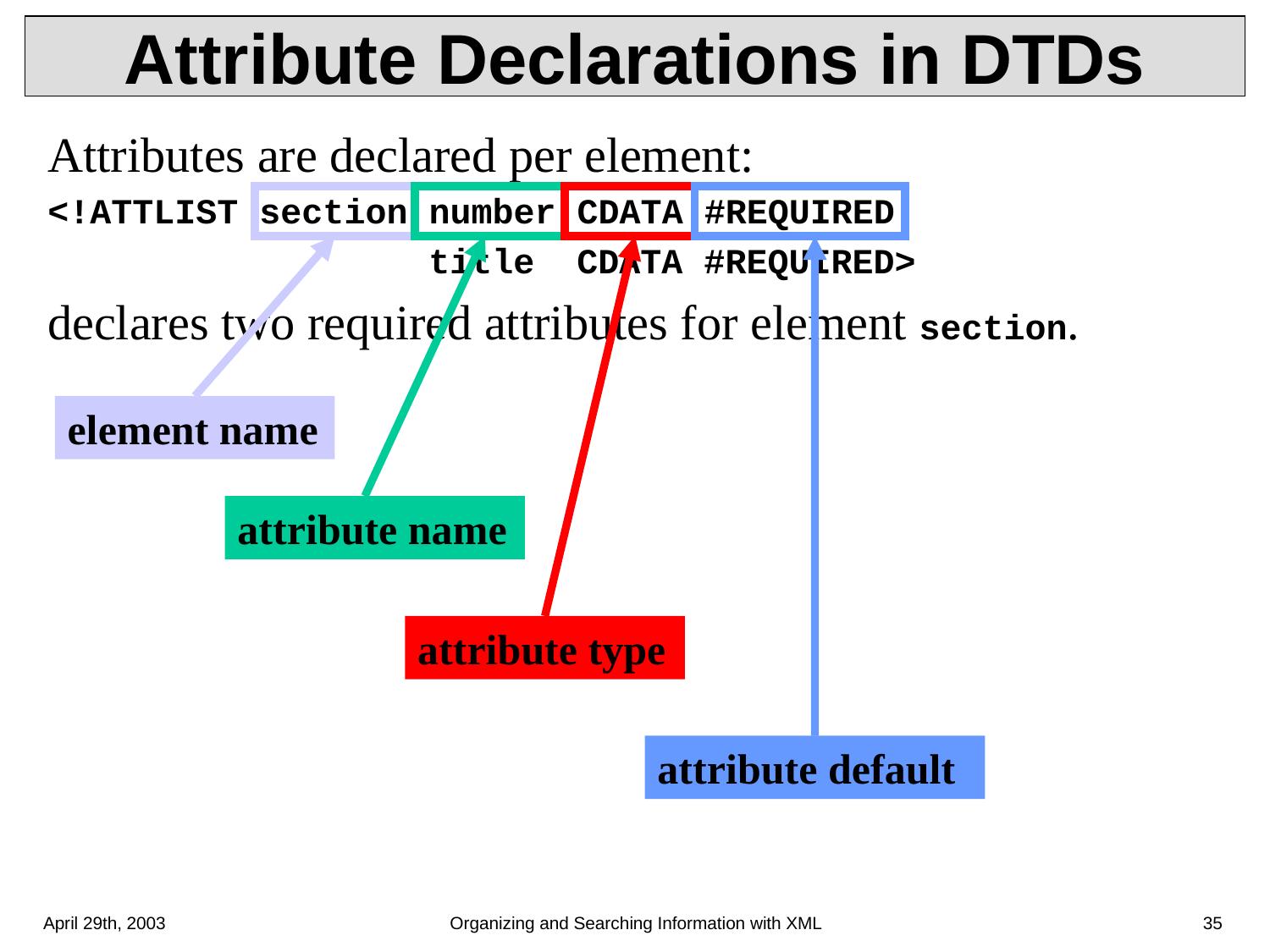

# Attribute Declarations in DTDs
Attributes are declared per element:
<!ATTLIST section number CDATA #REQUIRED
                  title  CDATA #REQUIRED>
declares two required attributes for element section.

element name

attribute name

attribute type

attribute default
April 29th, 2003
Organizing and Searching Information with XML
35